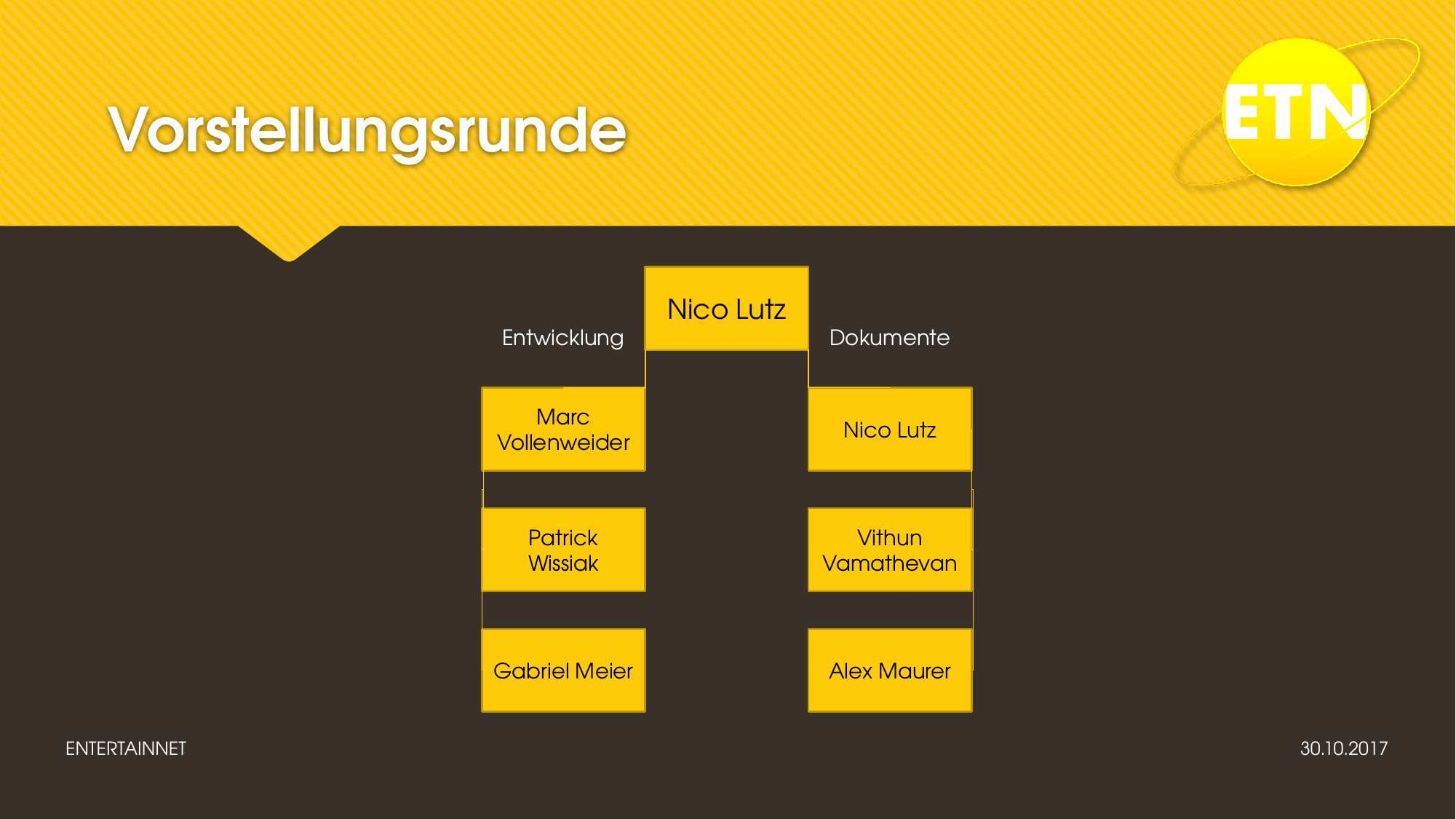

# Vorstellungsrunde
Nico Lutz
Nico Lutz
Marc Vollenweider
Patrick Wissiak
Vithun Vamathevan
Gabriel Meier
Alex Maurer
Dokumente
Entwicklung